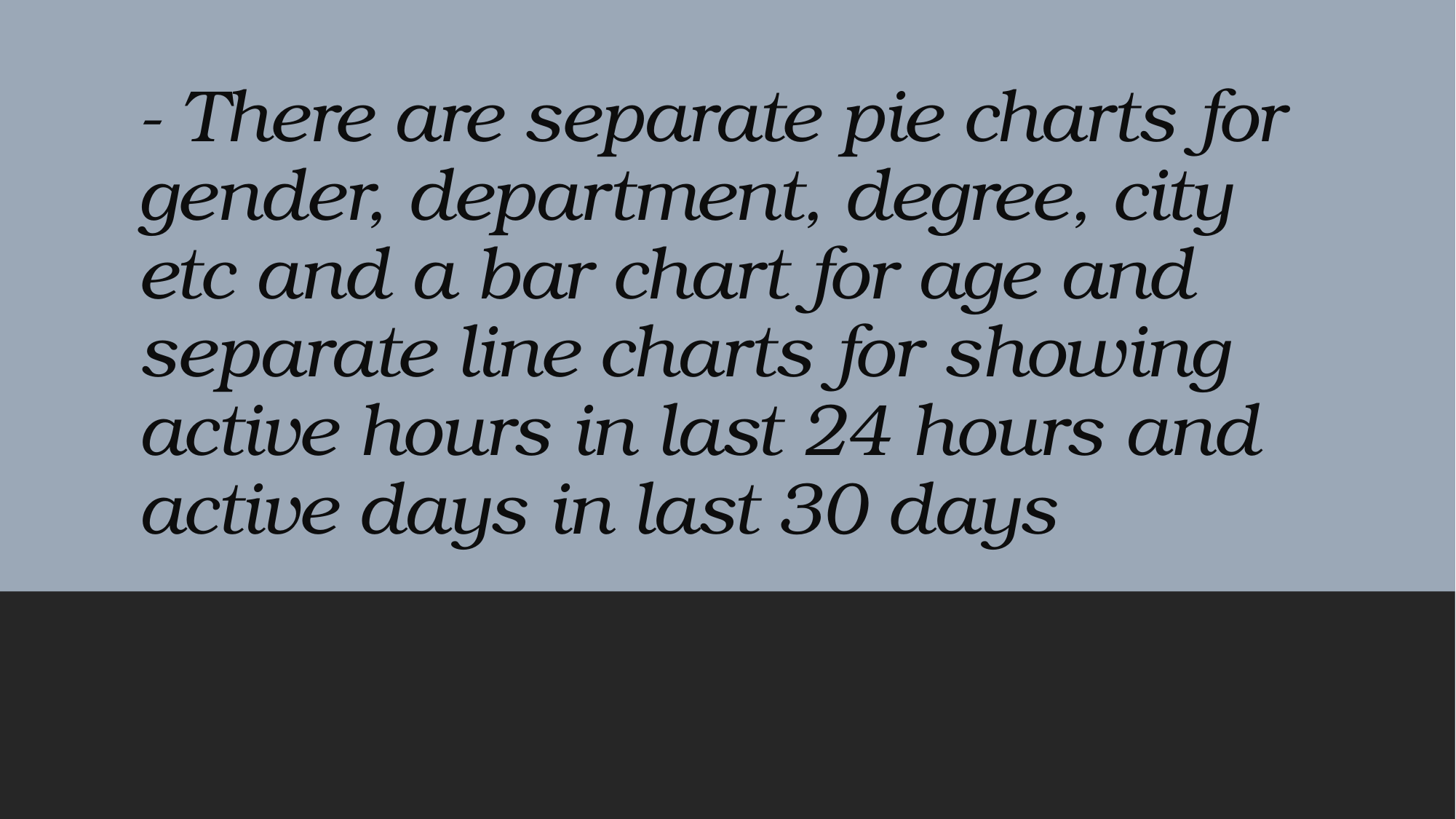

# - There are separate pie charts for gender, department, degree, city etc and a bar chart for age and separate line charts for showing active hours in last 24 hours and active days in last 30 days